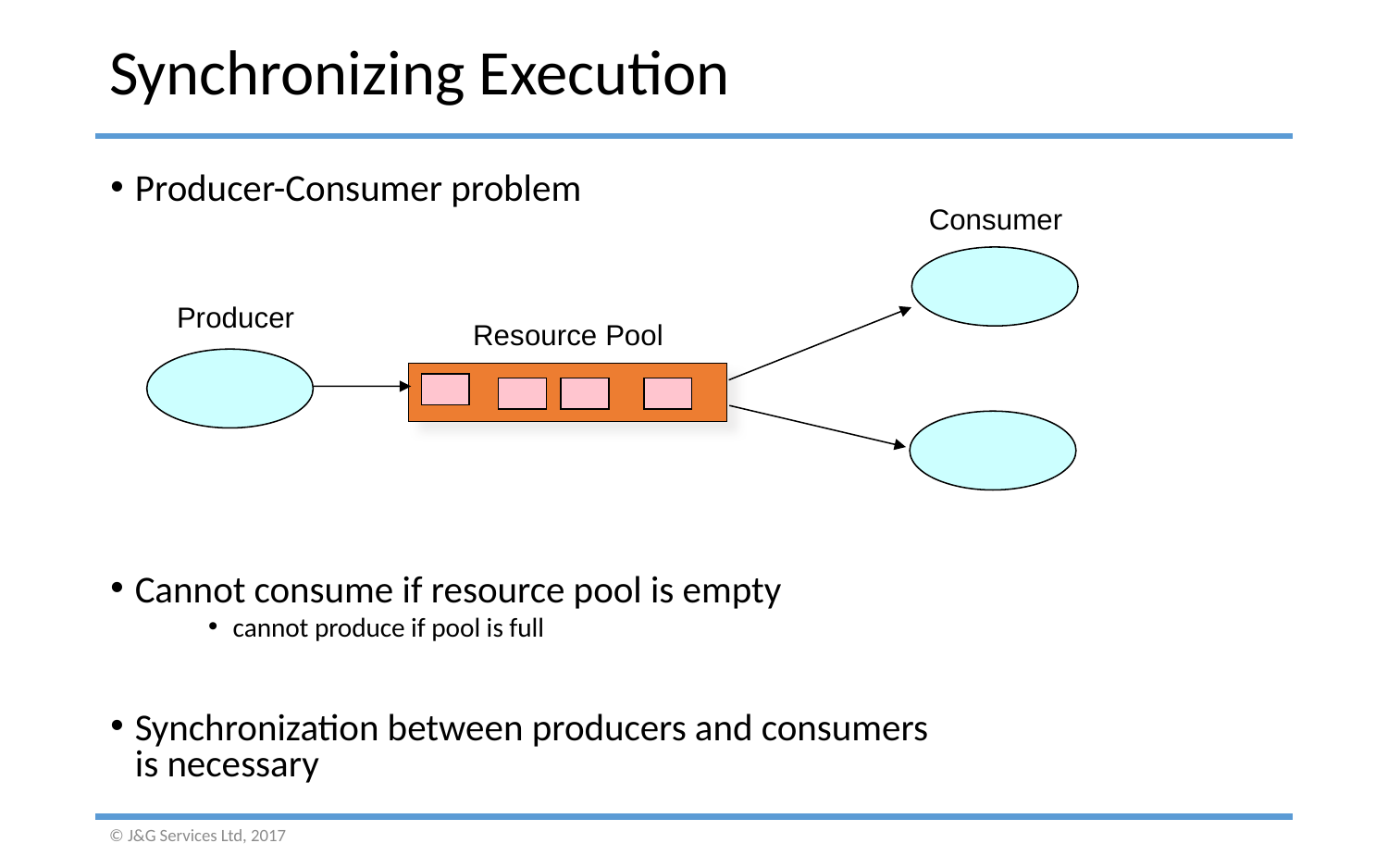

# Synchronizing Execution
Producer-Consumer problem

Cannot consume if resource pool is empty
cannot produce if pool is full

Synchronization between producers and consumers
is necessary
Consumer

Producer

Resource Pool